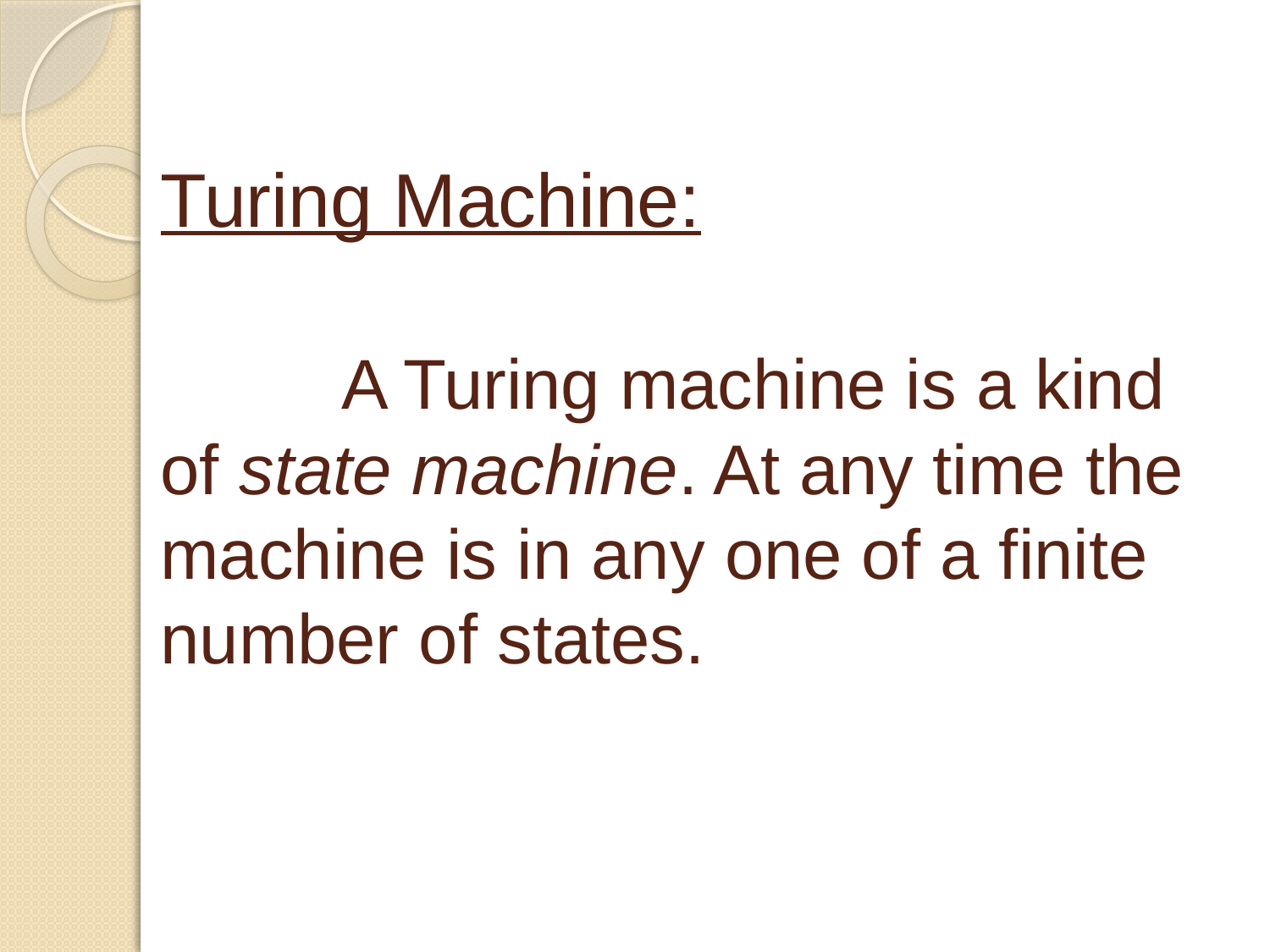

# Turing Machine: A Turing machine is a kind of state machine. At any time the machine is in any one of a finite number of states.